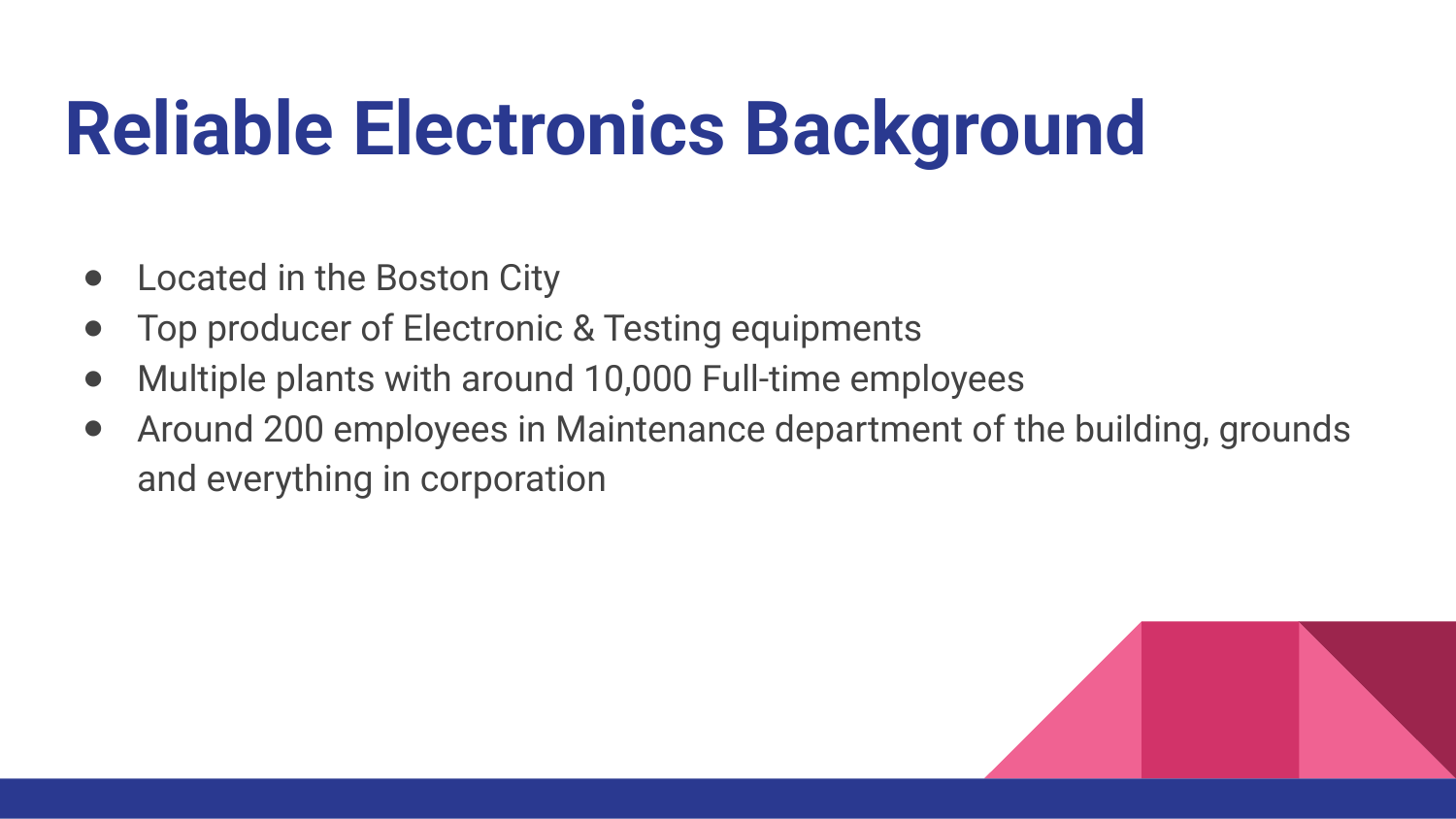

# Reliable Electronics Background
Located in the Boston City
Top producer of Electronic & Testing equipments
Multiple plants with around 10,000 Full-time employees
Around 200 employees in Maintenance department of the building, grounds and everything in corporation